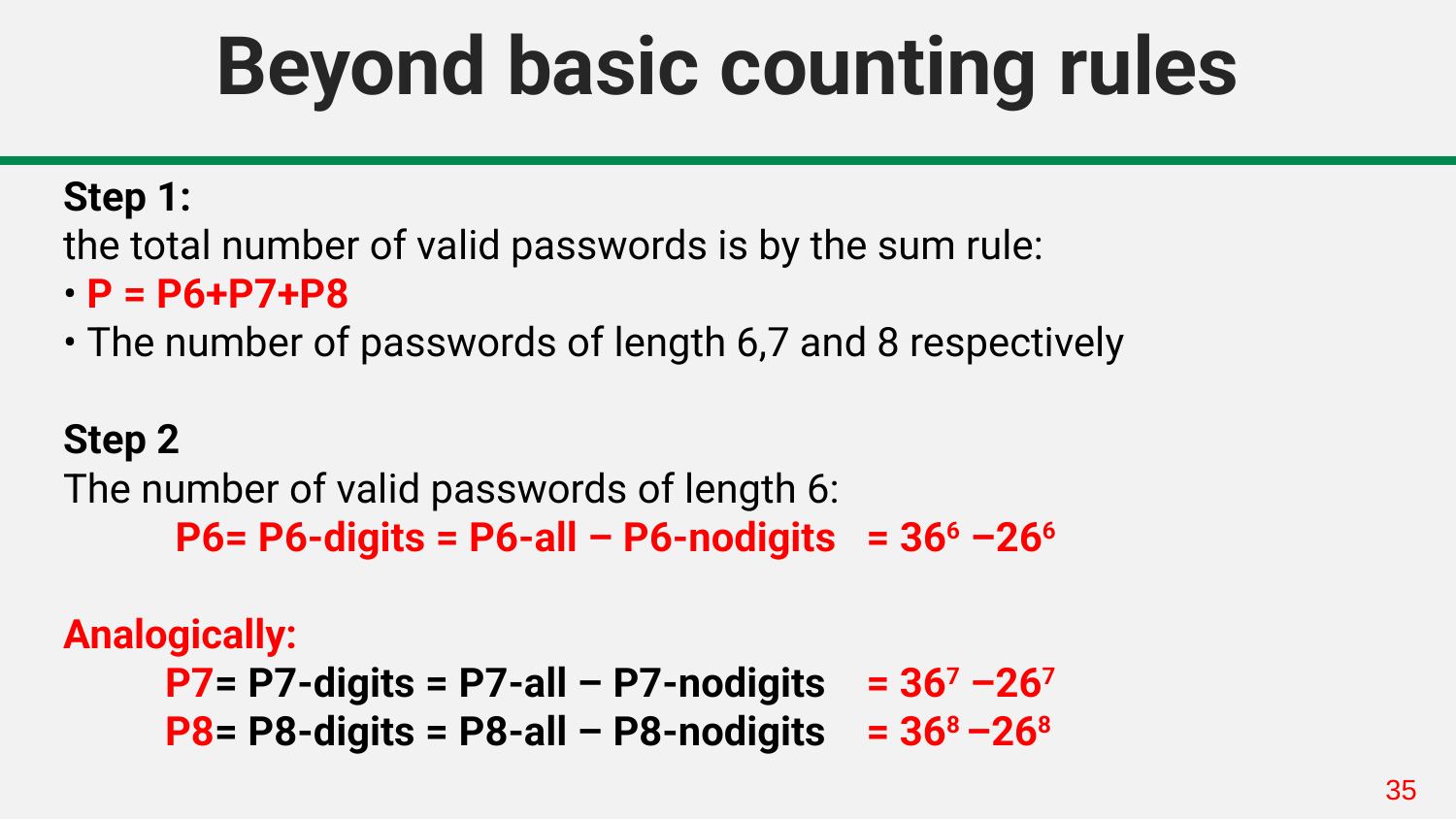

# Beyond basic counting rules
Step 1:
the total number of valid passwords is by the sum rule:
• P = P6+P7+P8
• The number of passwords of length 6,7 and 8 respectively

Step 2
The number of valid passwords of length 6:
           P6= P6-digits = P6-all – P6-nodigits   = 366 –266

Analogically:
          P7= P7-digits = P7-all – P7-nodigits    = 367 –267
          P8= P8-digits = P8-all – P8-nodigits    = 368 –268